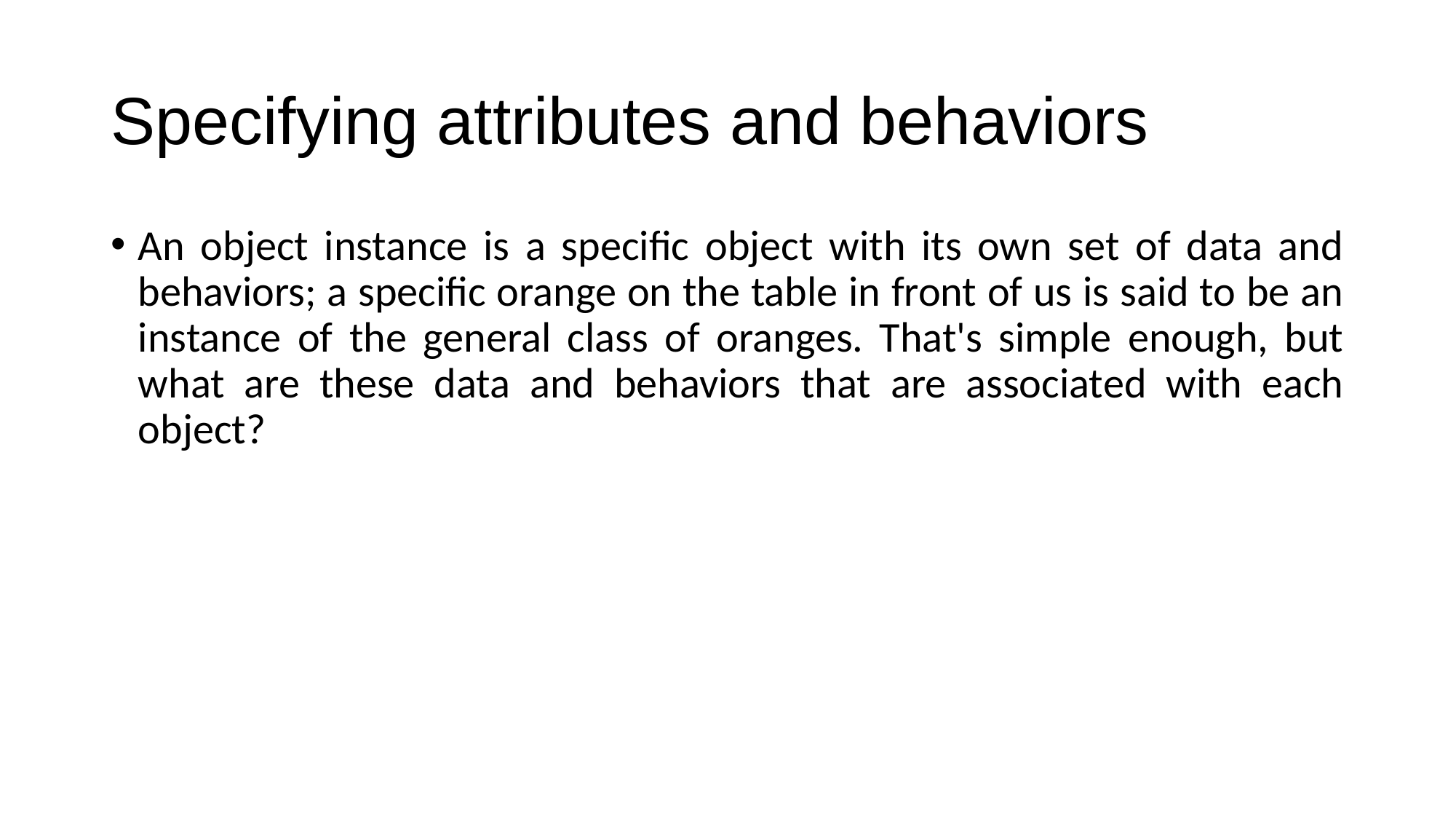

# Specifying attributes and behaviors
An object instance is a specific object with its own set of data and behaviors; a specific orange on the table in front of us is said to be an instance of the general class of oranges. That's simple enough, but what are these data and behaviors that are associated with each object?